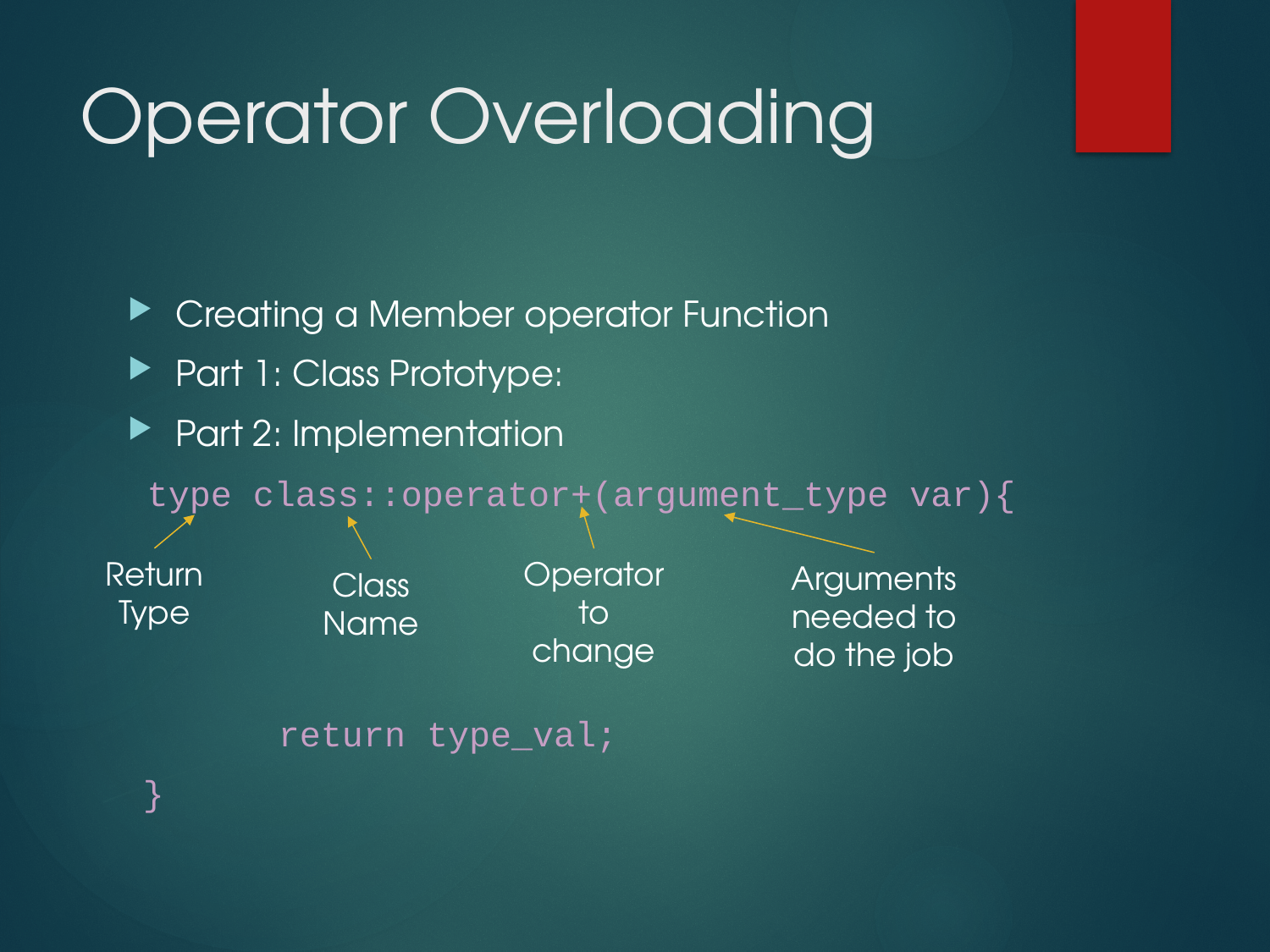

# Operator Overloading
Creating a Member operator Function
Part 1: Class Prototype:
Part 2: Implementation
type class::operator+(argument_type var){

	return type_val;
}
Return Type
Operator to change
Arguments needed to do the job
Class Name